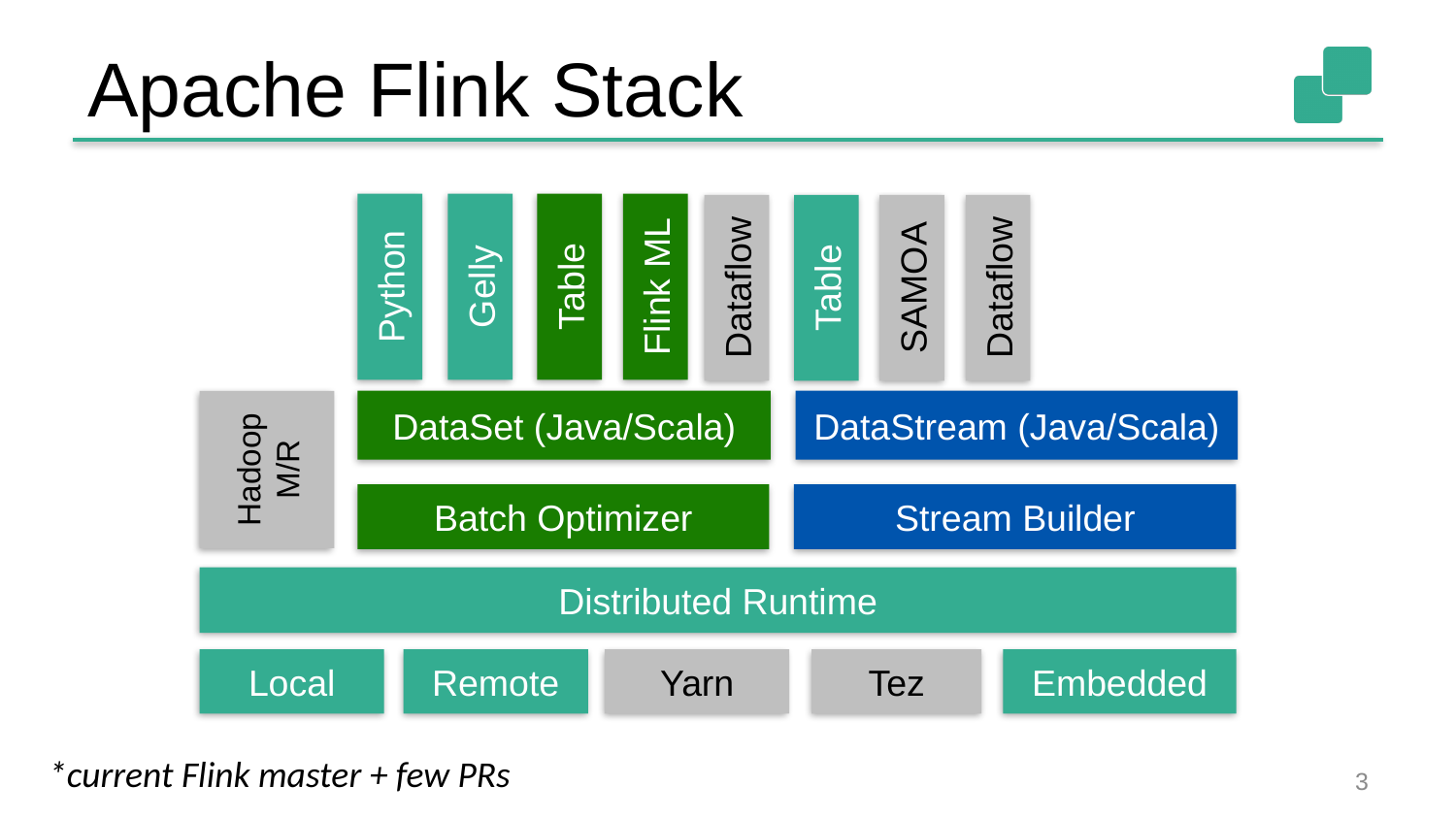

# Apache Flink Stack
Gelly
Flink ML
Python
Table
Dataflow
Table
SAMOA
Dataflow
DataSet (Java/Scala)
DataStream (Java/Scala)
Hadoop M/R
Batch Optimizer
Stream Builder
Distributed Runtime
Local
Remote
Yarn
Tez
Embedded
*current Flink master + few PRs
3